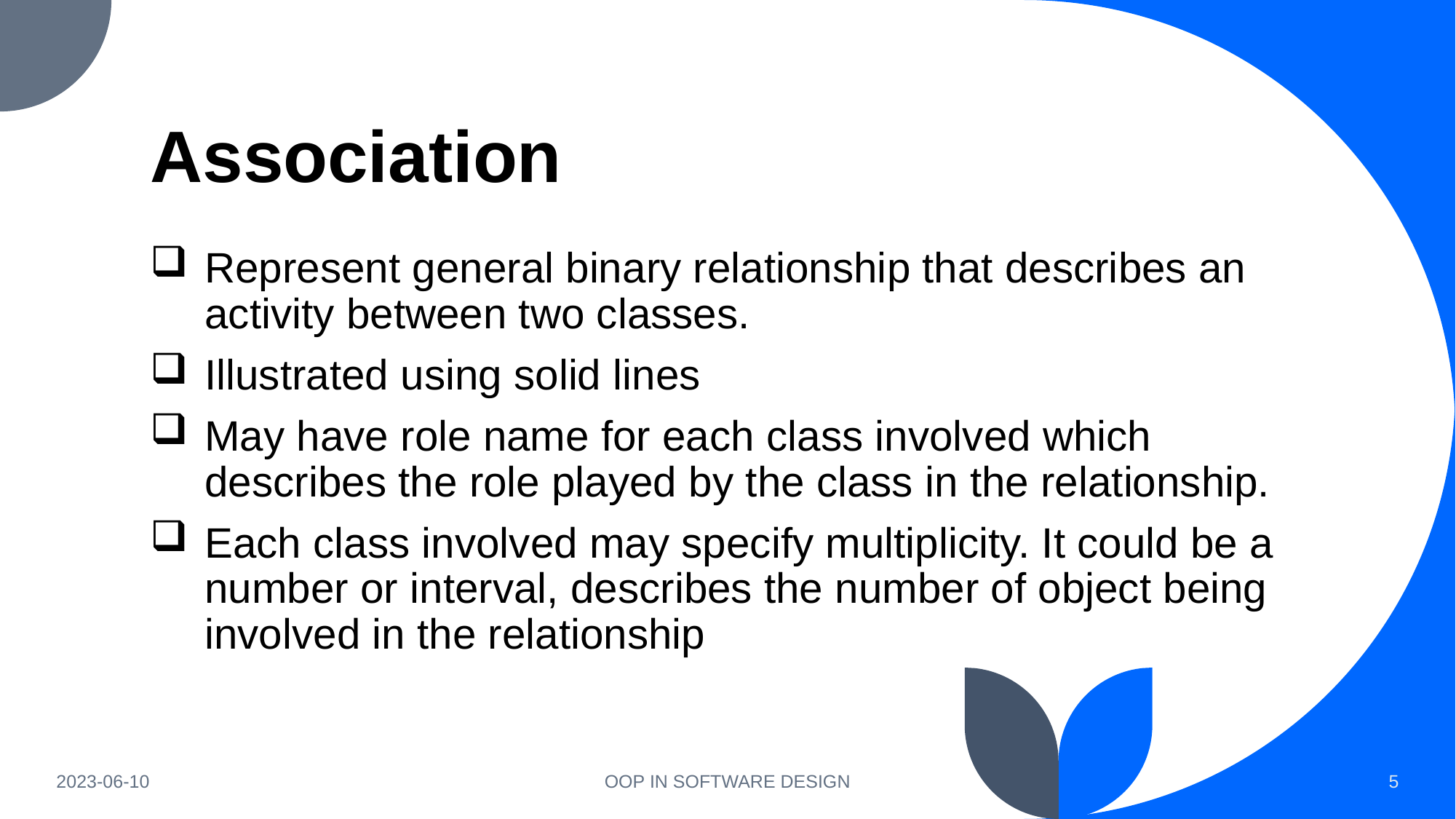

# Association
Represent general binary relationship that describes an activity between two classes.
Illustrated using solid lines
May have role name for each class involved which describes the role played by the class in the relationship.
Each class involved may specify multiplicity. It could be a number or interval, describes the number of object being involved in the relationship
2023-06-10
OOP IN SOFTWARE DESIGN
5